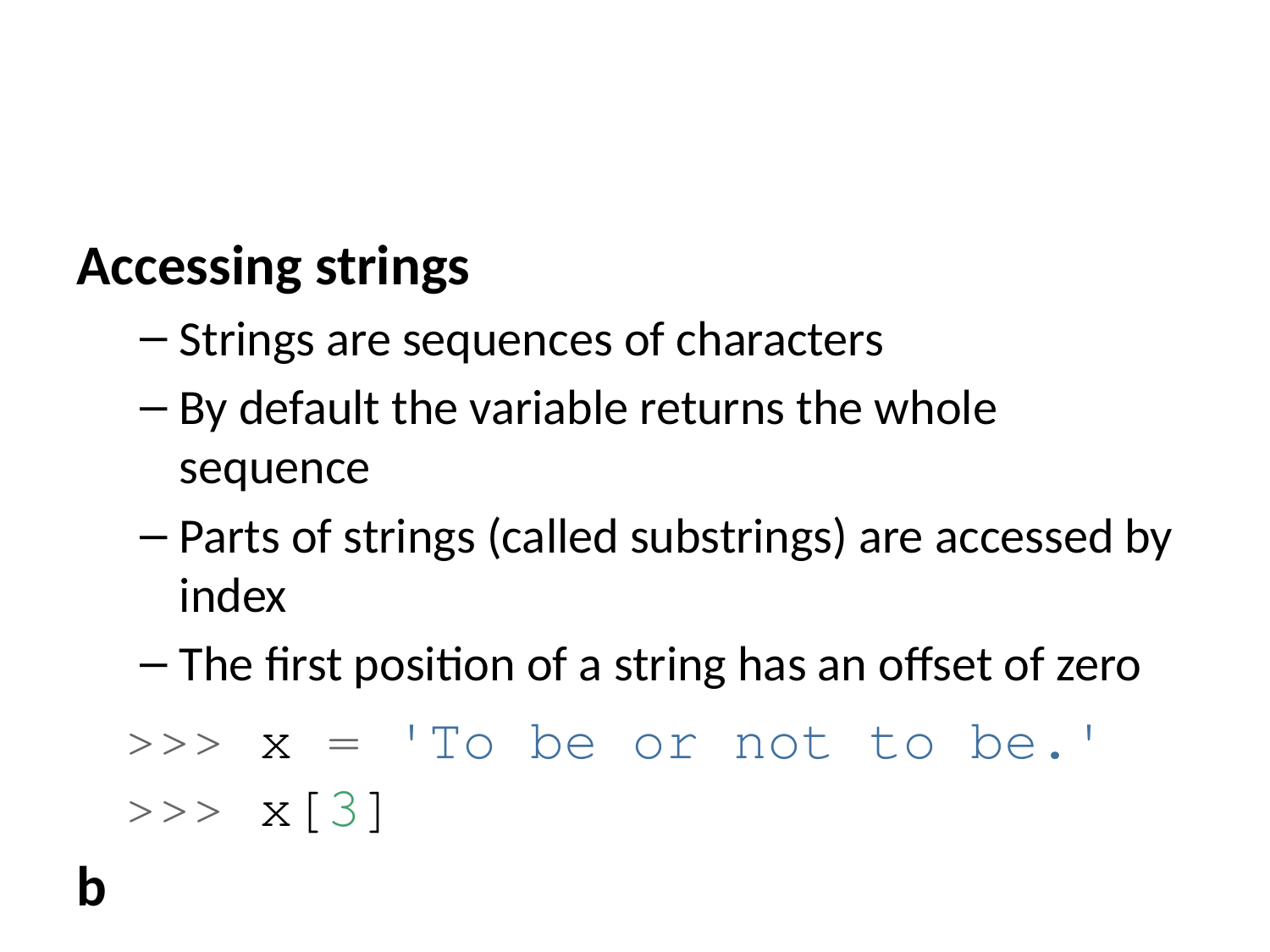

Accessing strings
Strings are sequences of characters
By default the variable returns the whole sequence
Parts of strings (called substrings) are accessed by index
The first position of a string has an offset of zero
>>> x = 'To be or not to be.'
>>> x[3]
b